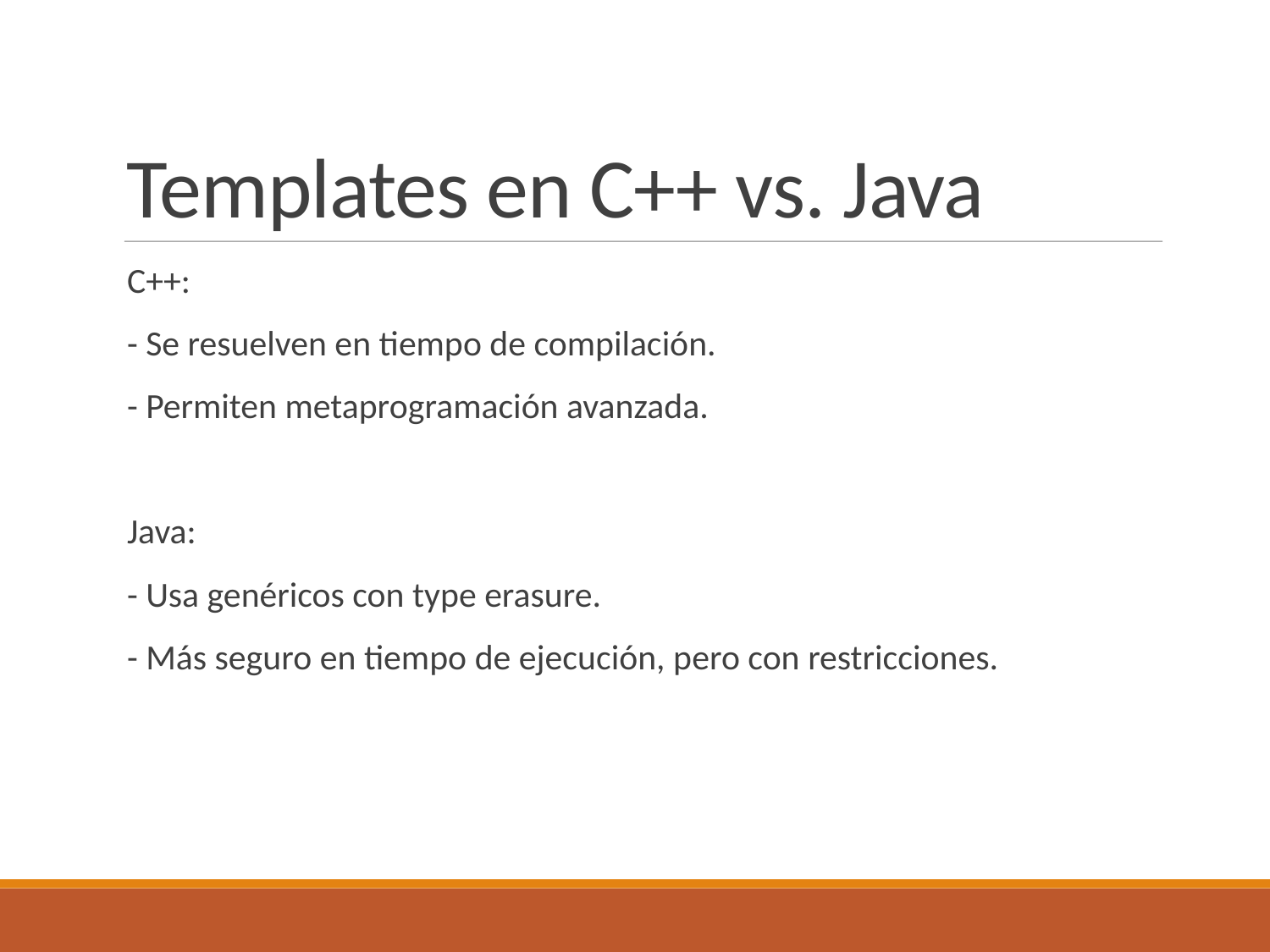

# Templates en C++ vs. Java
C++:
- Se resuelven en tiempo de compilación.
- Permiten metaprogramación avanzada.

Java:
- Usa genéricos con type erasure.
- Más seguro en tiempo de ejecución, pero con restricciones.